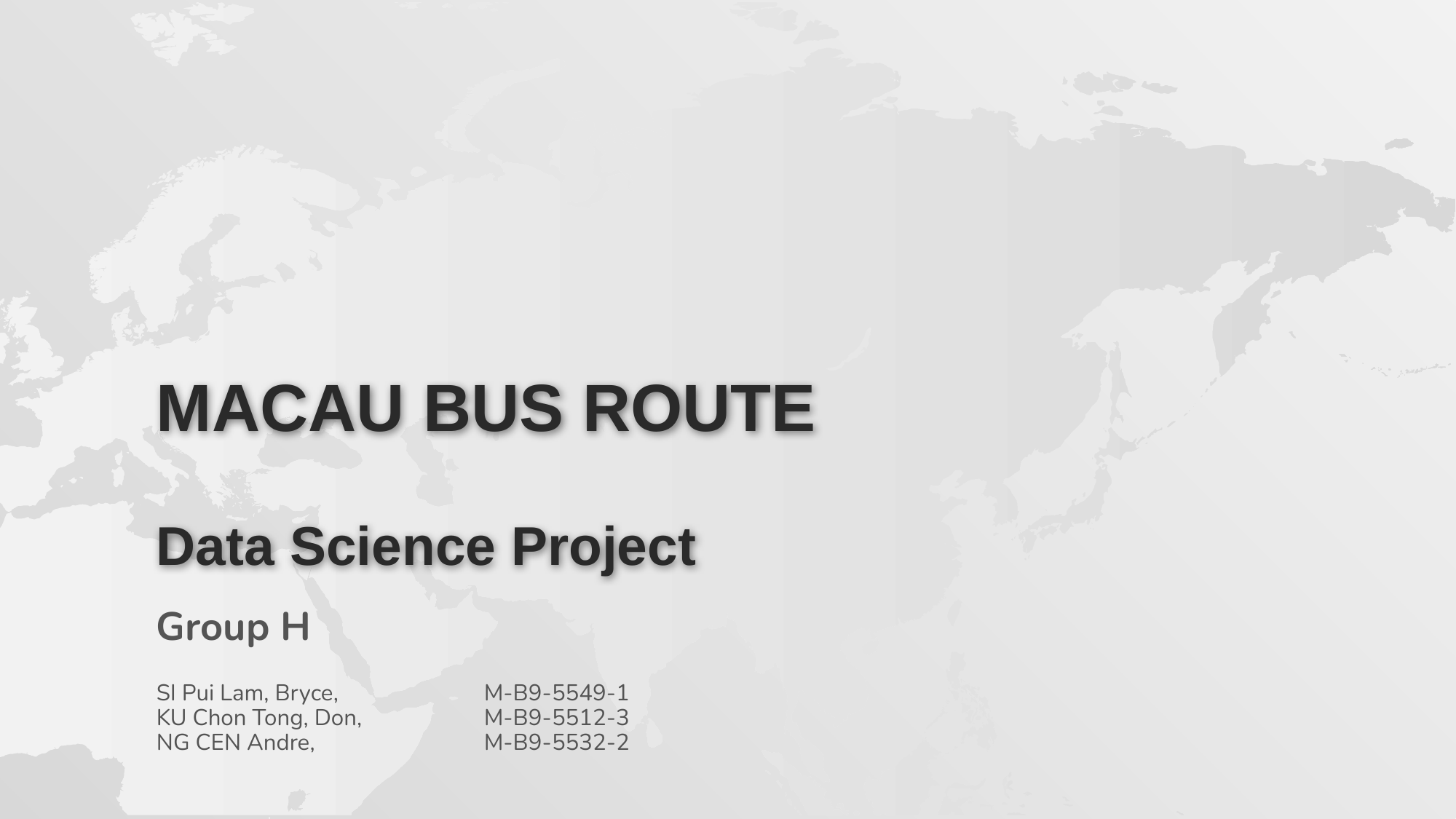

# MACAU BUS ROUTE Data Science Project
Group H

SI Pui Lam, Bryce, 		M-B9-5549-1
KU Chon Tong, Don, 		M-B9-5512-3
NG CEN Andre, 		M-B9-5532-2